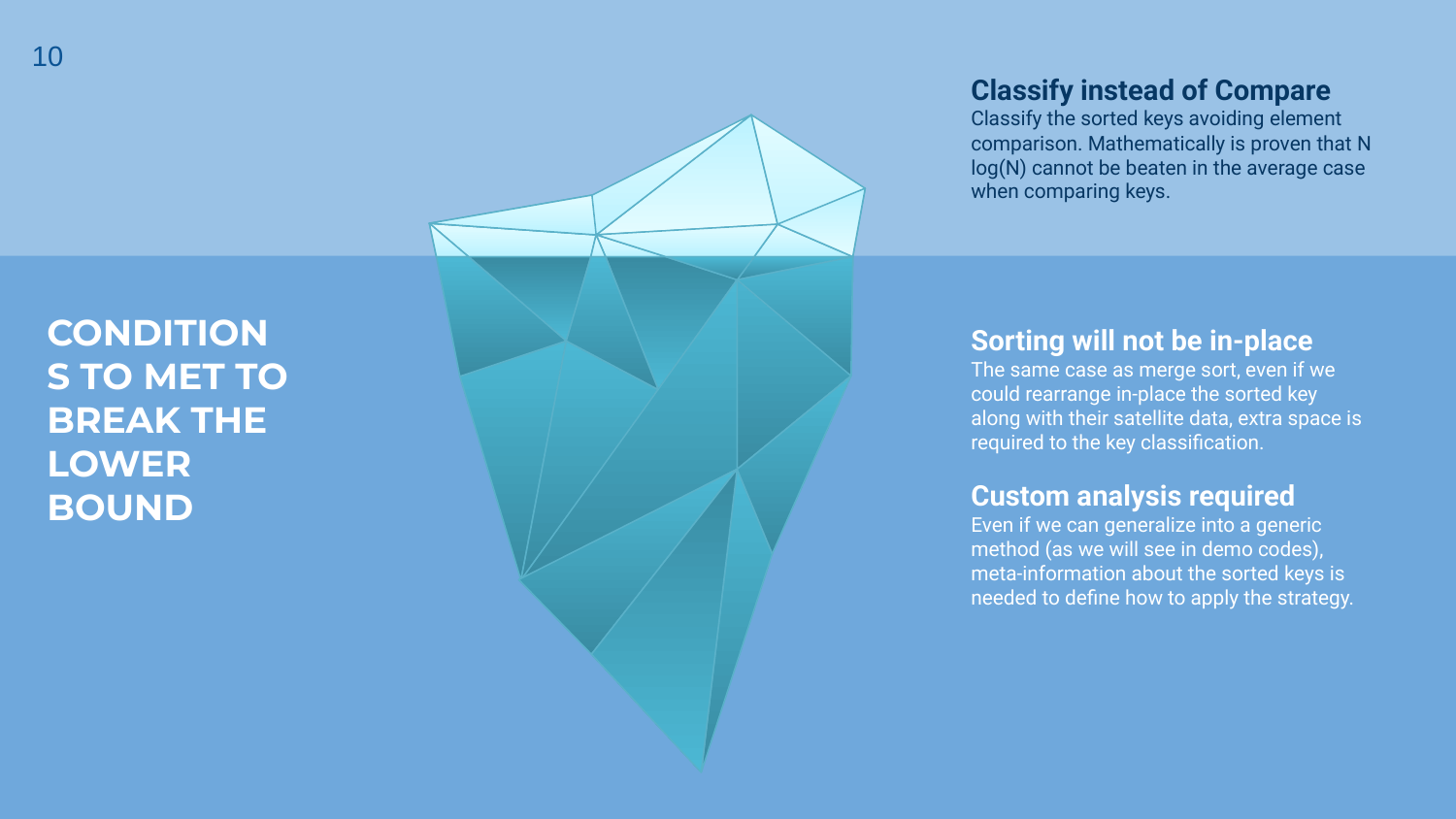

Classify instead of Compare
Classify the sorted keys avoiding element comparison. Mathematically is proven that N log(N) cannot be beaten in the average case when comparing keys.
10

CONDITIONS TO MET TO BREAK THE LOWER BOUND
Sorting will not be in-place
The same case as merge sort, even if we could rearrange in-place the sorted key along with their satellite data, extra space is required to the key classification.

Custom analysis required
Even if we can generalize into a generic method (as we will see in demo codes), meta-information about the sorted keys is needed to define how to apply the strategy.